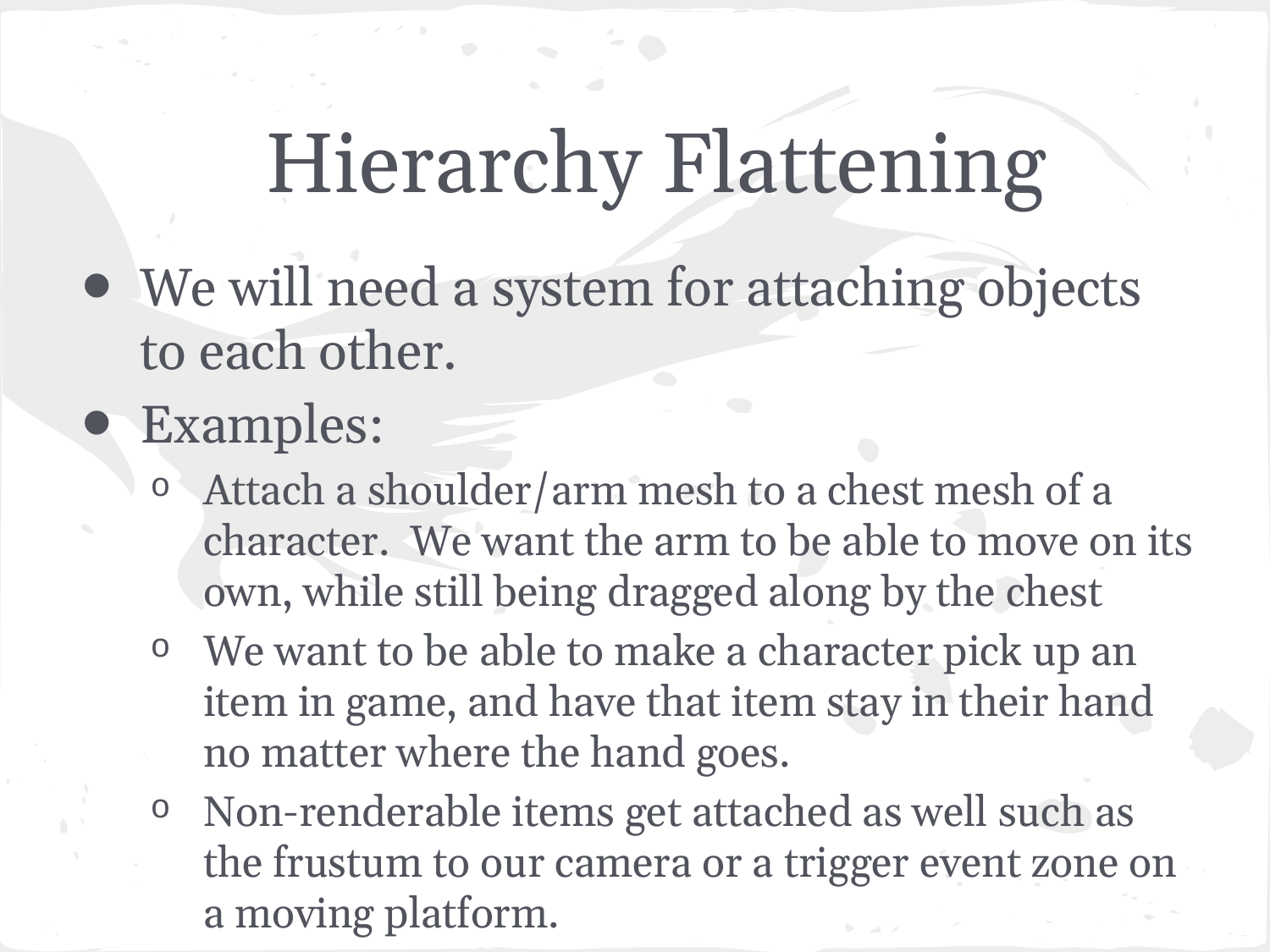

# Hierarchy Flattening
We will need a system for attaching objects to each other.
Examples:
Attach a shoulder/arm mesh to a chest mesh of a character.  We want the arm to be able to move on its own, while still being dragged along by the chest
We want to be able to make a character pick up an item in game, and have that item stay in their hand no matter where the hand goes.
Non-renderable items get attached as well such as the frustum to our camera or a trigger event zone on a moving platform.